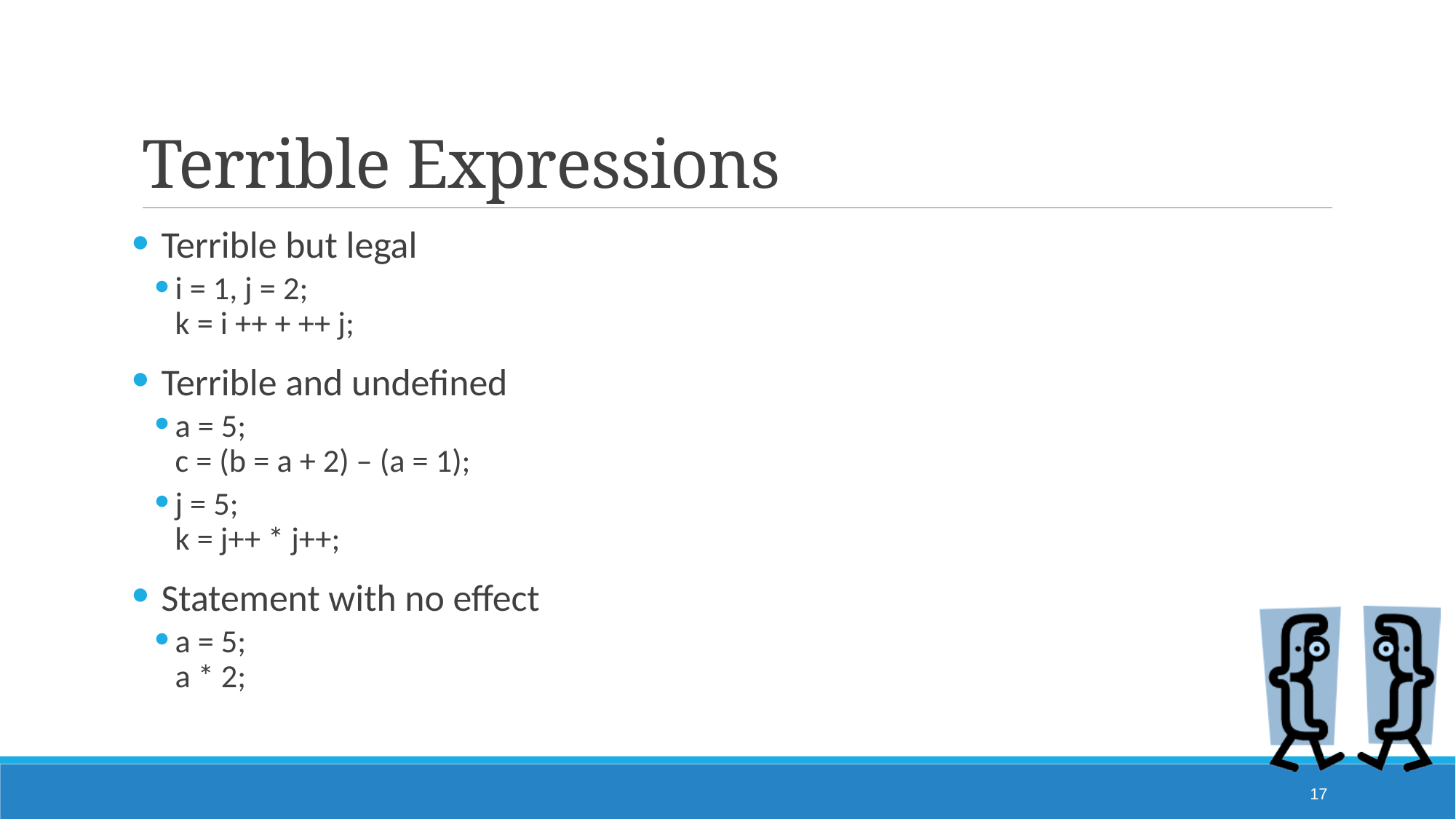

# Terrible Expressions
Terrible but legal
i = 1, j = 2;
k = i ++ + ++ j;
Terrible and undefined
a = 5;
c = (b = a + 2) – (a = 1);
j = 5;
k = j++ * j++;
Statement with no effect
a = 5;
a * 2;
17